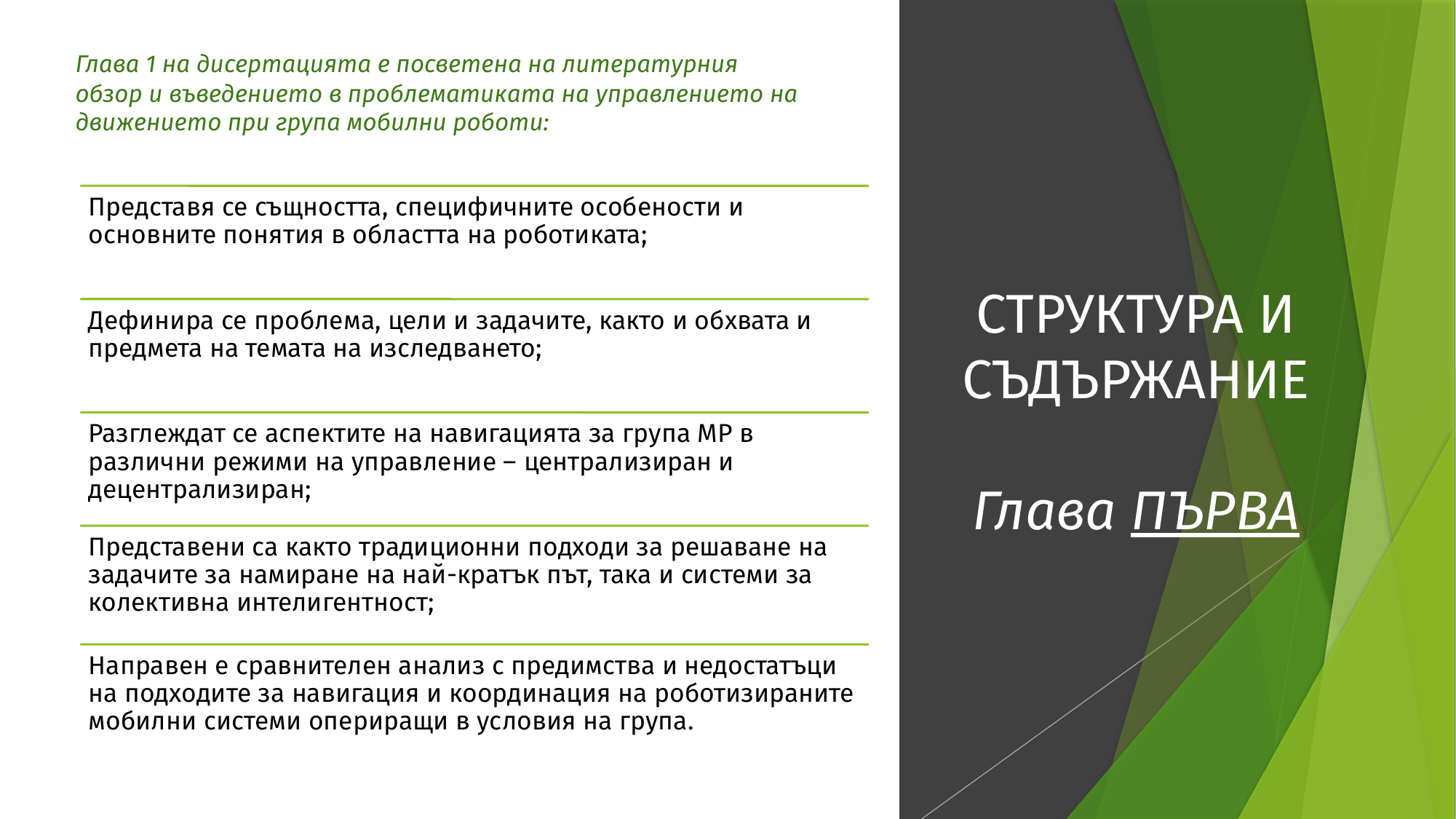

Глава 1 на дисертацията е посветена на литературния обзор и въведението в проблематиката на управлението на движението при група мобилни роботи:
# СТРУКТУРА И СЪДЪРЖАНИЕ Глава ПЪРВА
Представя се същността, специфичните особености и основните понятия в областта на роботиката;
Дефинира се проблема, цели и задачите, както и обхвата и предмета на темата на изследването;
Разглеждат се аспектите на навигацията за група МР в различни режими на управление – централизиран и децентрализиран;
Представени са както традиционни подходи за решаване на задачите за намиране на най-кратък път, така и системи за колективна интелигентност;
Направен е сравнителен анализ с предимства и недостатъци на подходите за навигация и координация на роботизираните мобилни системи опериращи в условия на група.